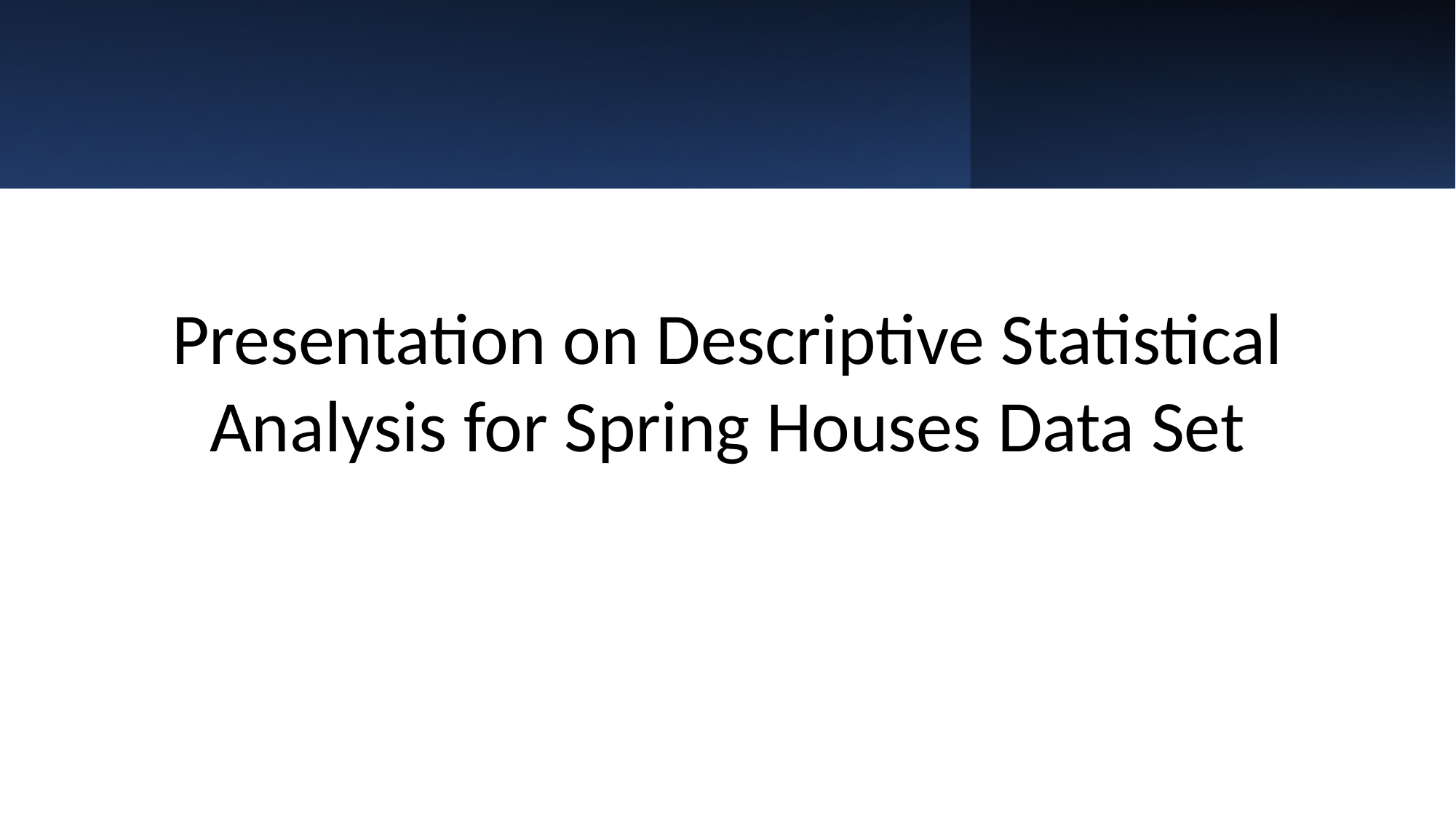

Presentation on Descriptive Statistical Analysis for Spring Houses Data Set